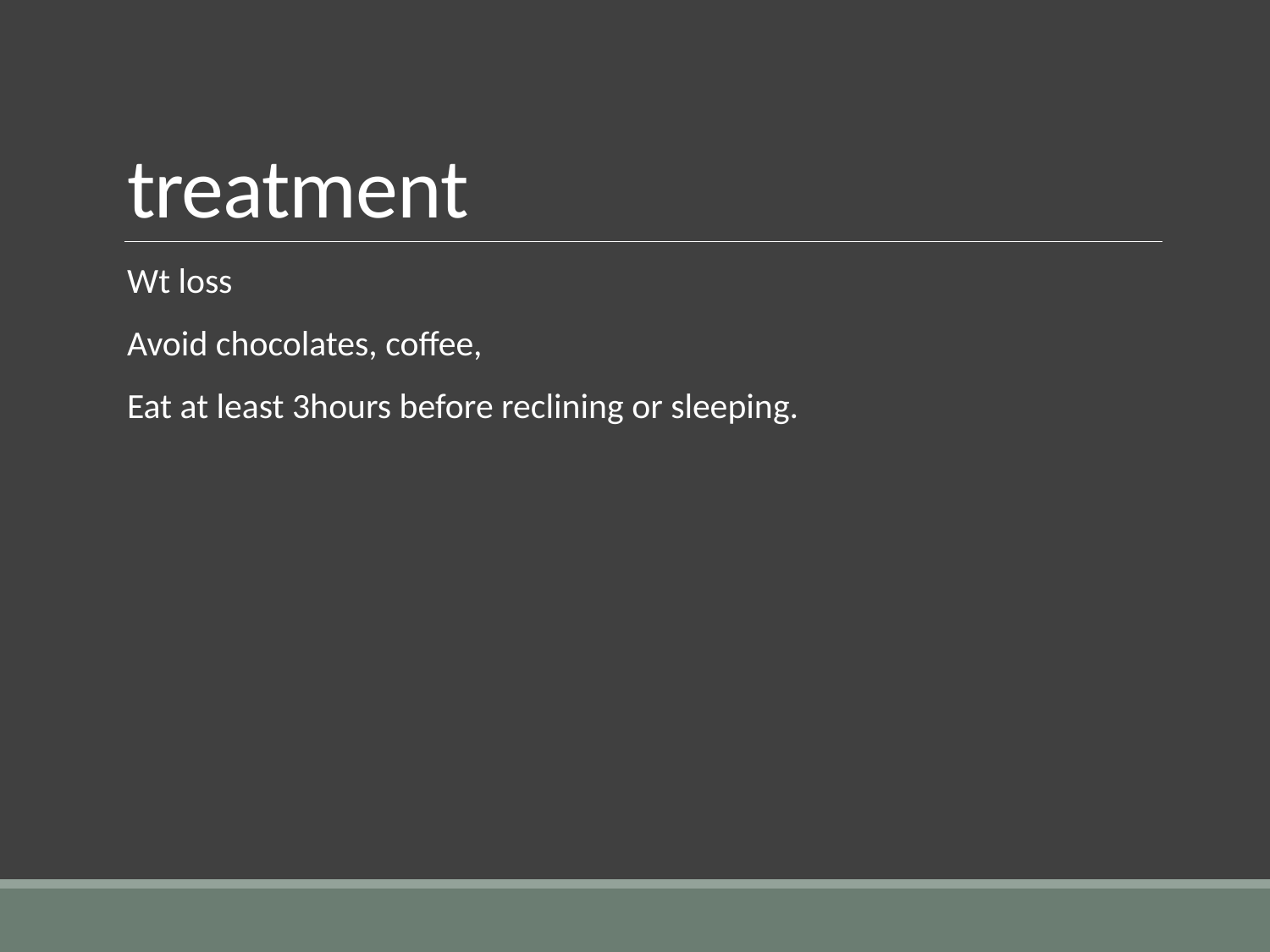

# treatment
Wt loss
Avoid chocolates, coffee,
Eat at least 3hours before reclining or sleeping.